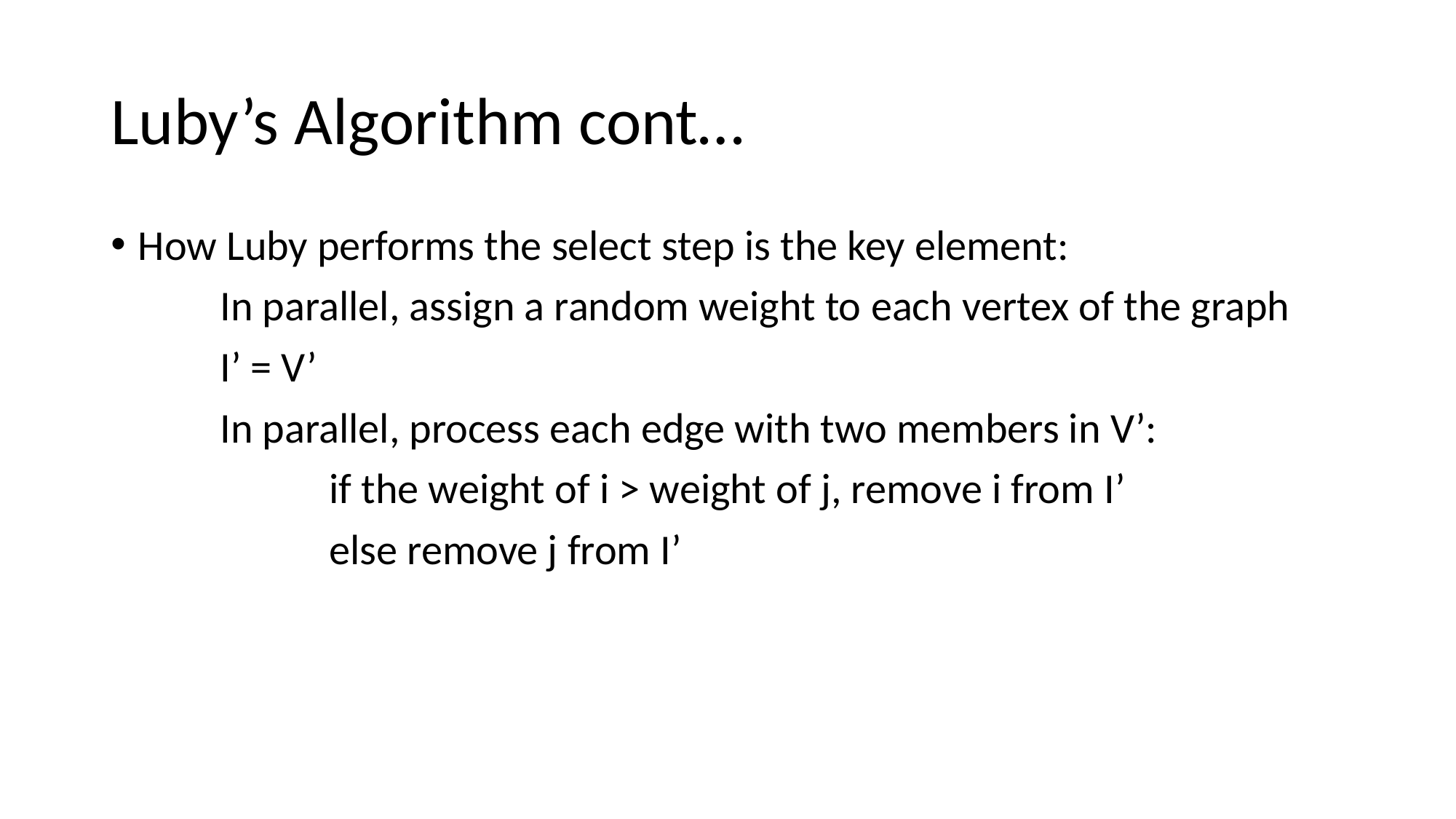

# Luby’s Algorithm cont…
How Luby performs the select step is the key element:
	In parallel, assign a random weight to each vertex of the graph
	I’ = V’
	In parallel, process each edge with two members in V’:
		if the weight of i > weight of j, remove i from I’
		else remove j from I’